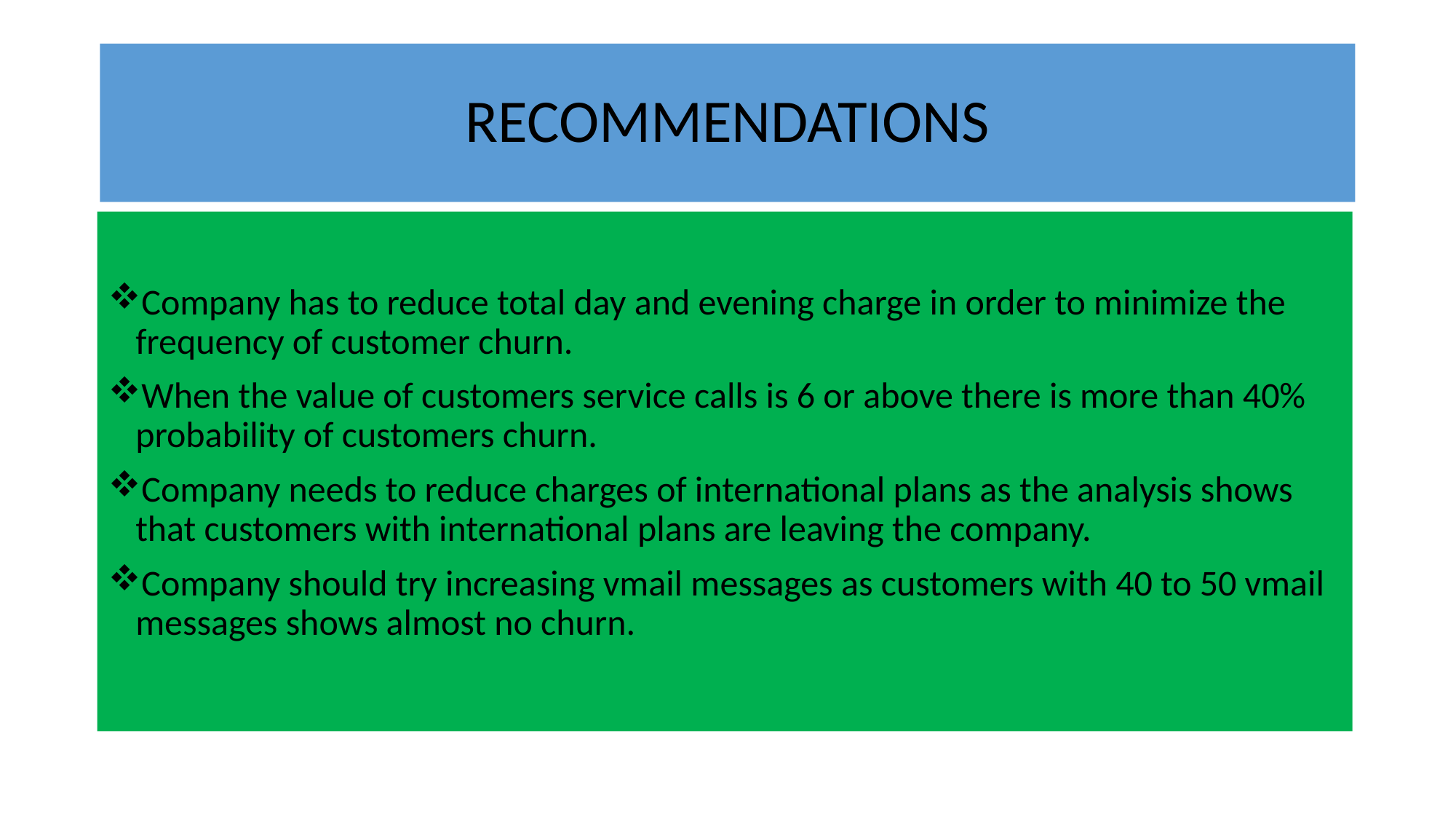

# RECOMMENDATIONS

Company has to reduce total day and evening charge in order to minimize the frequency of customer churn.
When the value of customers service calls is 6 or above there is more than 40% probability of customers churn.
Company needs to reduce charges of international plans as the analysis shows that customers with international plans are leaving the company.
Company should try increasing vmail messages as customers with 40 to 50 vmail messages shows almost no churn.